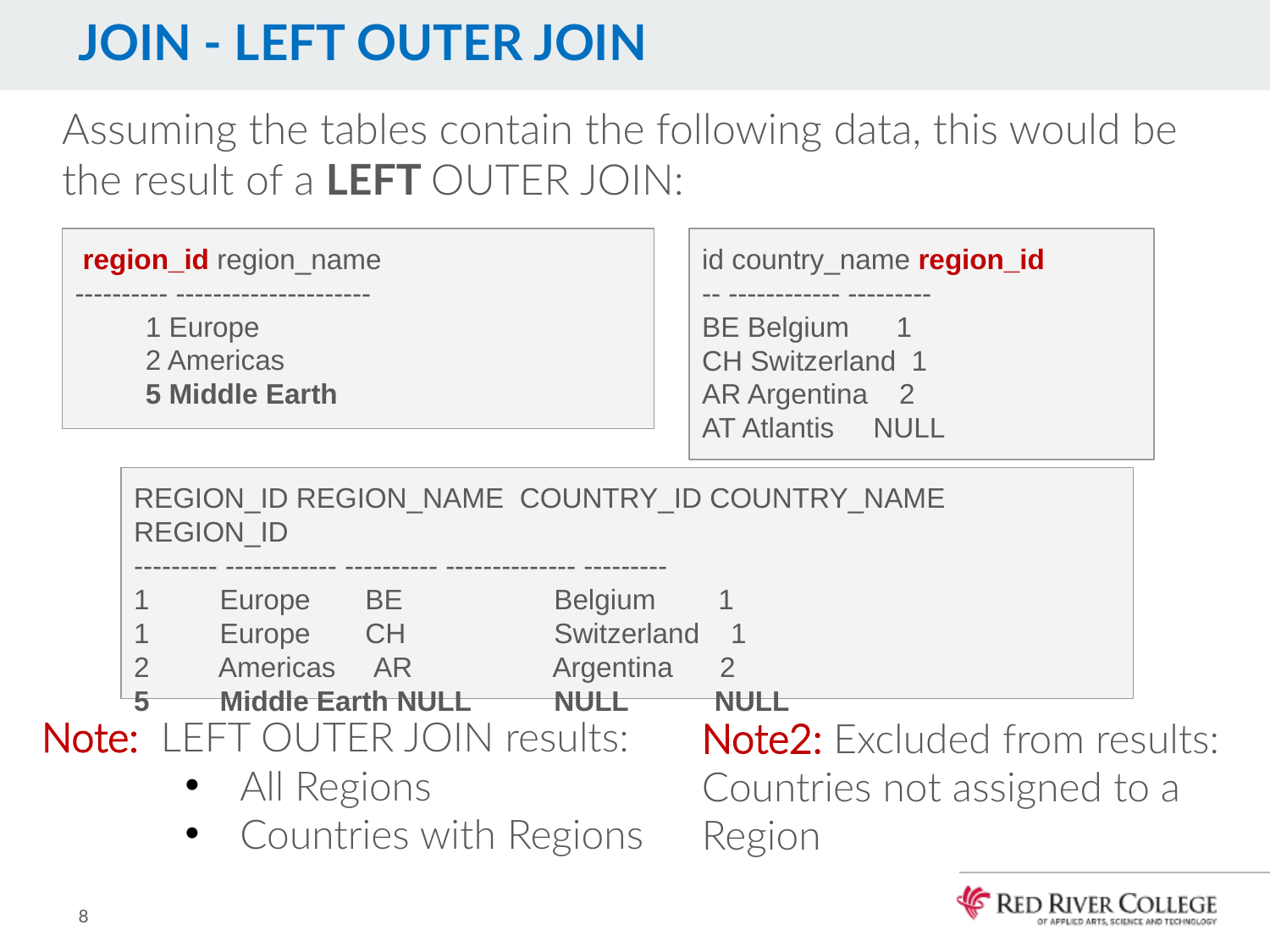

# JOIN - LEFT OUTER JOIN

Assuming the tables contain the following data, this would be the result of a LEFT OUTER JOIN:
 region_id region_name
---------- ---------------------
         1 Europe
         2 Americas
         5 Middle Earth
id country_name region_id
-- ------------ ---------
BE Belgium      1
CH Switzerland  1
AR Argentina    2
AT Atlantis     NULL
REGION_ID REGION_NAME  COUNTRY_ID COUNTRY_NAME   REGION_ID
--------- ------------ ---------- -------------- ---------
1         Europe       BE 	     Belgium        1
1         Europe       CH 	     Switzerland    1
2         Americas     AR	     Argentina      2
5         Middle Earth NULL	     NULL           NULL
Note:  LEFT OUTER JOIN results:
All Regions
Countries with Regions

Note2: Excluded from results: Countries not assigned to a Region

8